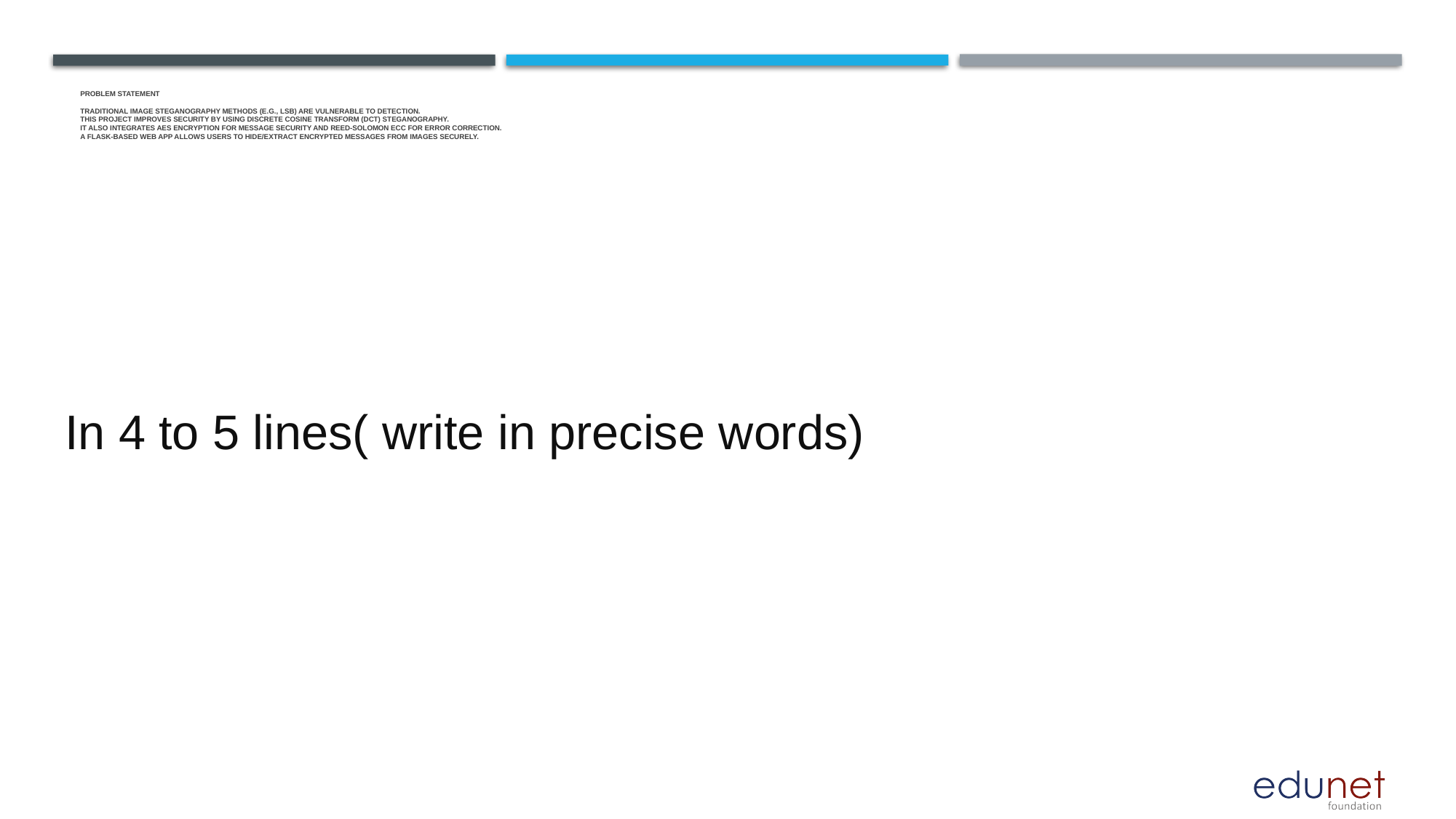

# Problem Statement

Traditional image steganography methods (e.g., LSB) are vulnerable to detection.
This project improves security by using Discrete Cosine Transform (DCT) steganography.
It also integrates AES encryption for message security and Reed-Solomon ECC for error correction.
A Flask-based web app allows users to hide/extract encrypted messages from images securely.

In 4 to 5 lines( write in precise words)